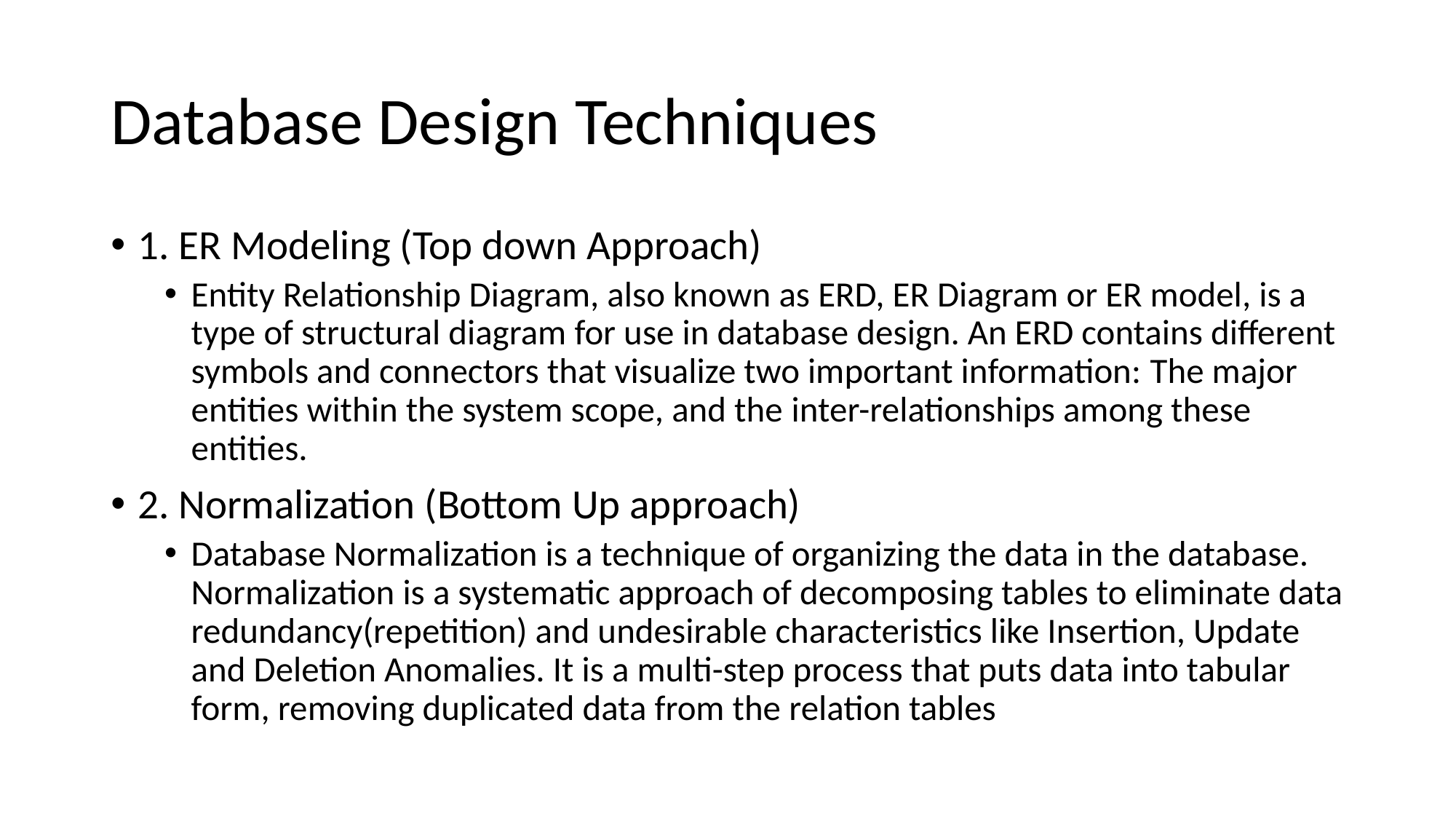

# Database Design Techniques
1. ER Modeling (Top down Approach)
Entity Relationship Diagram, also known as ERD, ER Diagram or ER model, is a type of structural diagram for use in database design. An ERD contains different symbols and connectors that visualize two important information: The major entities within the system scope, and the inter-relationships among these entities.
2. Normalization (Bottom Up approach)
Database Normalization is a technique of organizing the data in the database. Normalization is a systematic approach of decomposing tables to eliminate data redundancy(repetition) and undesirable characteristics like Insertion, Update and Deletion Anomalies. It is a multi-step process that puts data into tabular form, removing duplicated data from the relation tables